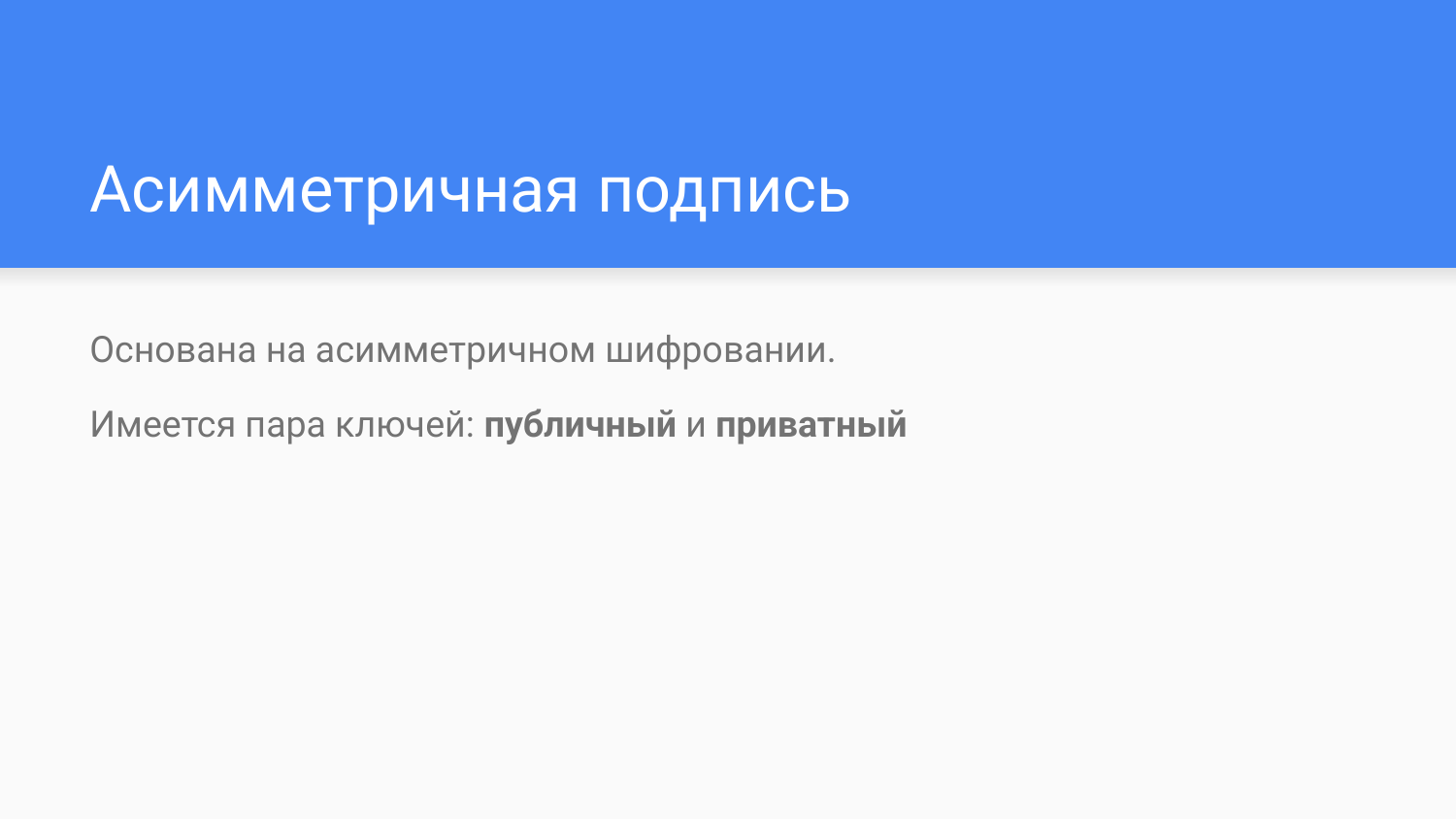

# Асимметричная подпись
Основана на асимметричном шифровании.
Имеется пара ключей: публичный и приватный